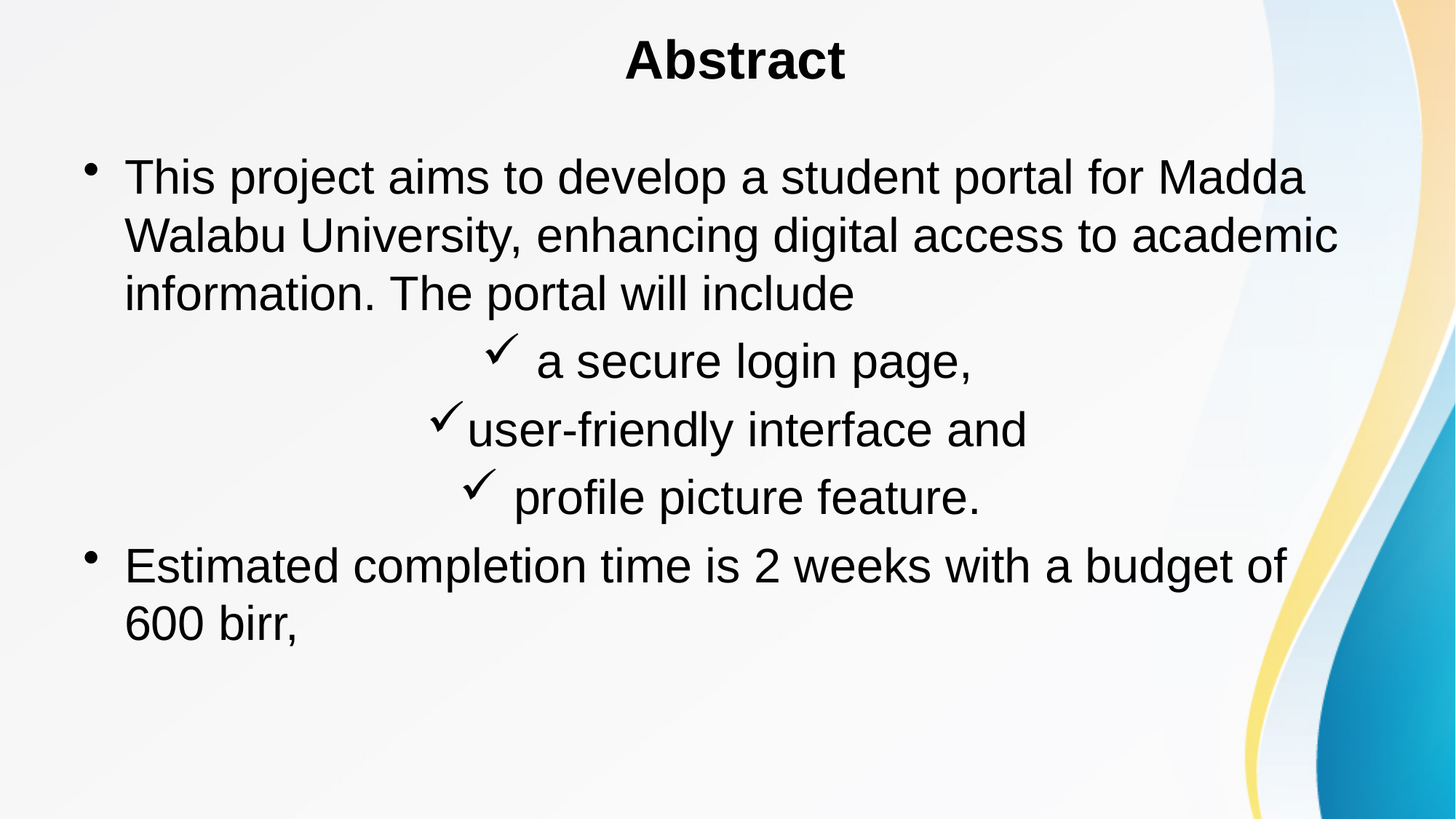

# Abstract
This project aims to develop a student portal for Madda Walabu University, enhancing digital access to academic information. The portal will include
 a secure login page,
user-friendly interface and
 profile picture feature.
Estimated completion time is 2 weeks with a budget of 600 birr,